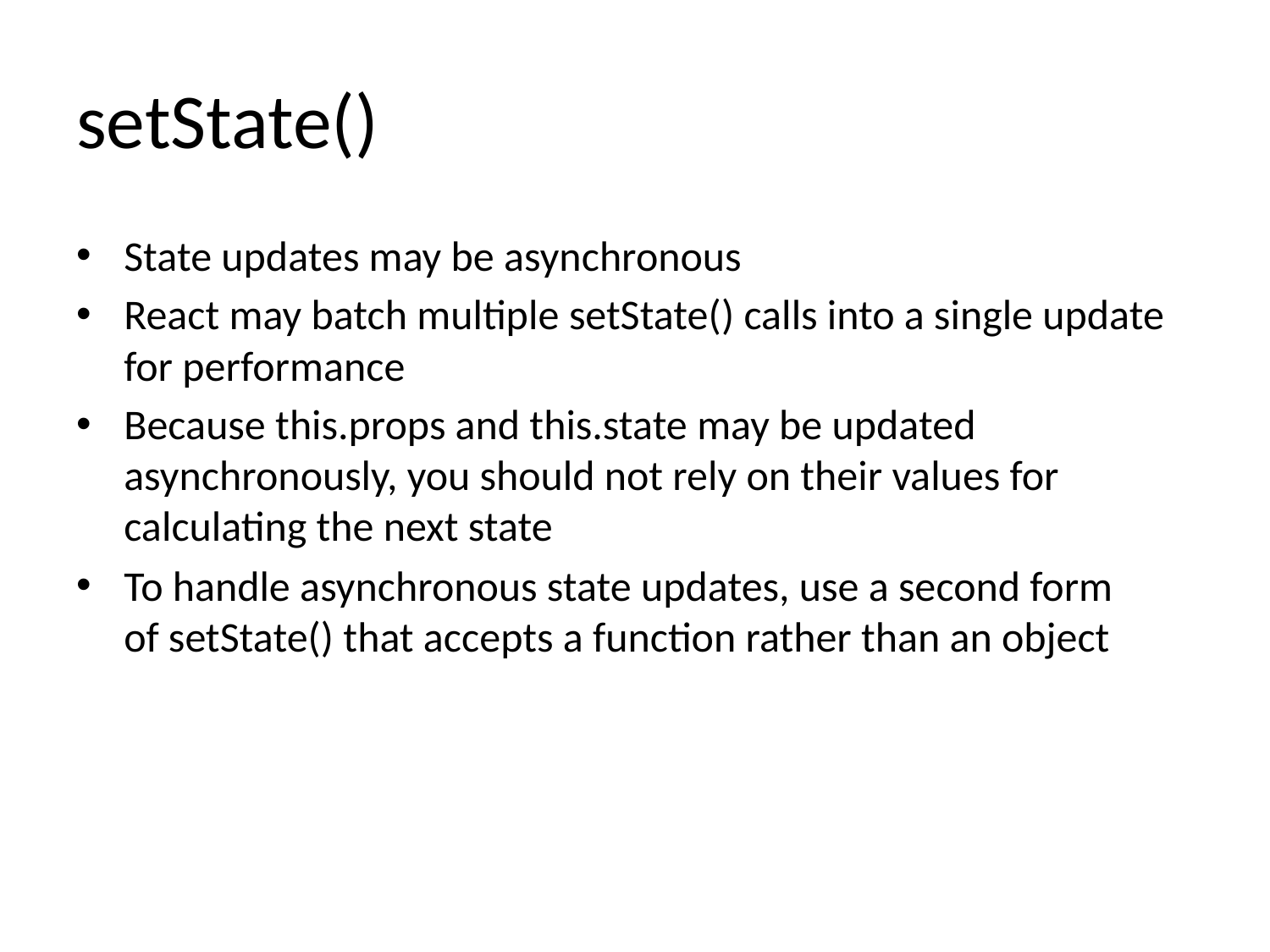

# setState()
State updates may be asynchronous
React may batch multiple setState() calls into a single update for performance
Because this.props and this.state may be updated asynchronously, you should not rely on their values for calculating the next state
To handle asynchronous state updates, use a second form of setState() that accepts a function rather than an object